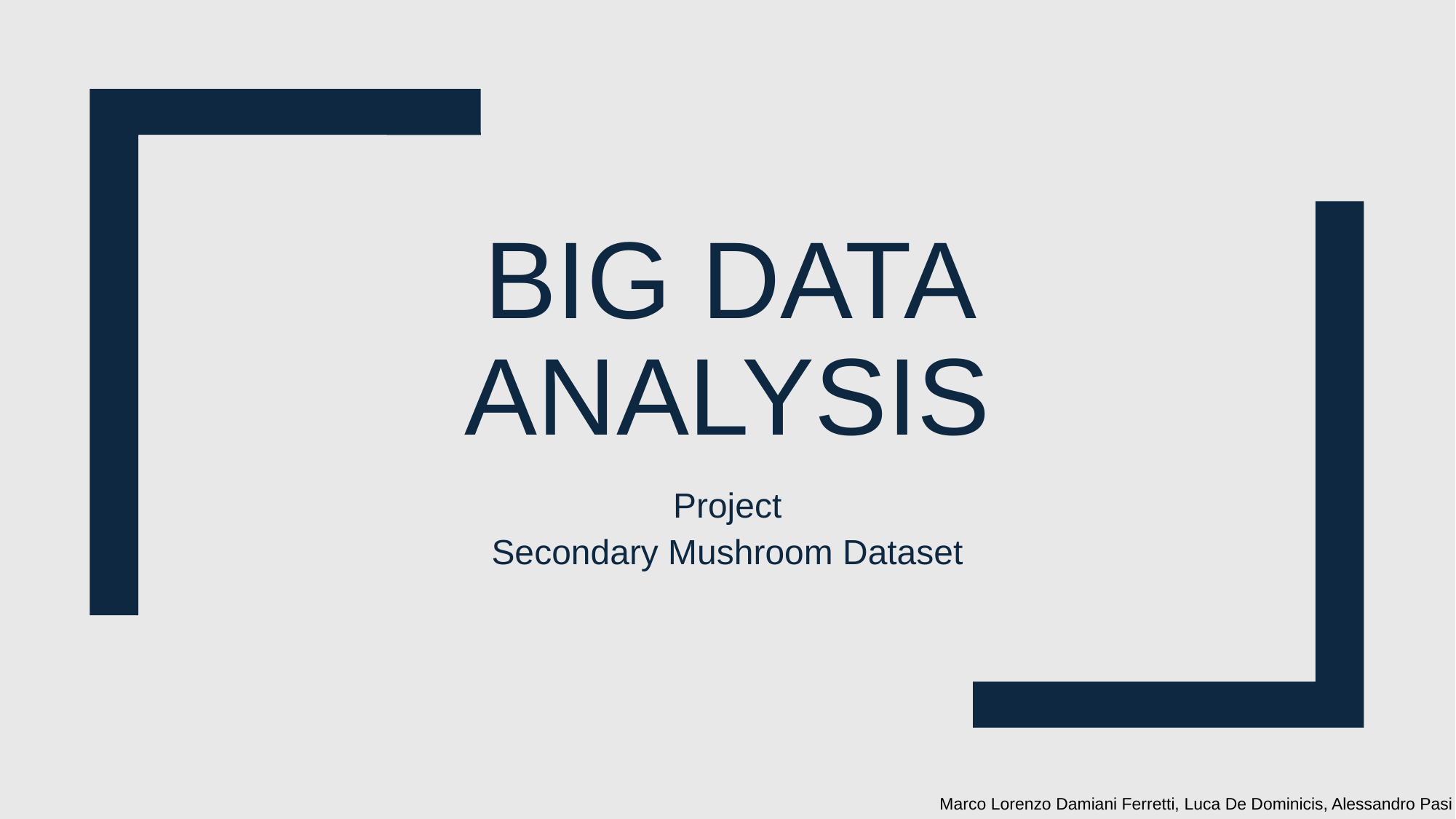

# Big data analysis
Project
Secondary Mushroom Dataset
Marco Lorenzo Damiani Ferretti, Luca De Dominicis, Alessandro Pasi